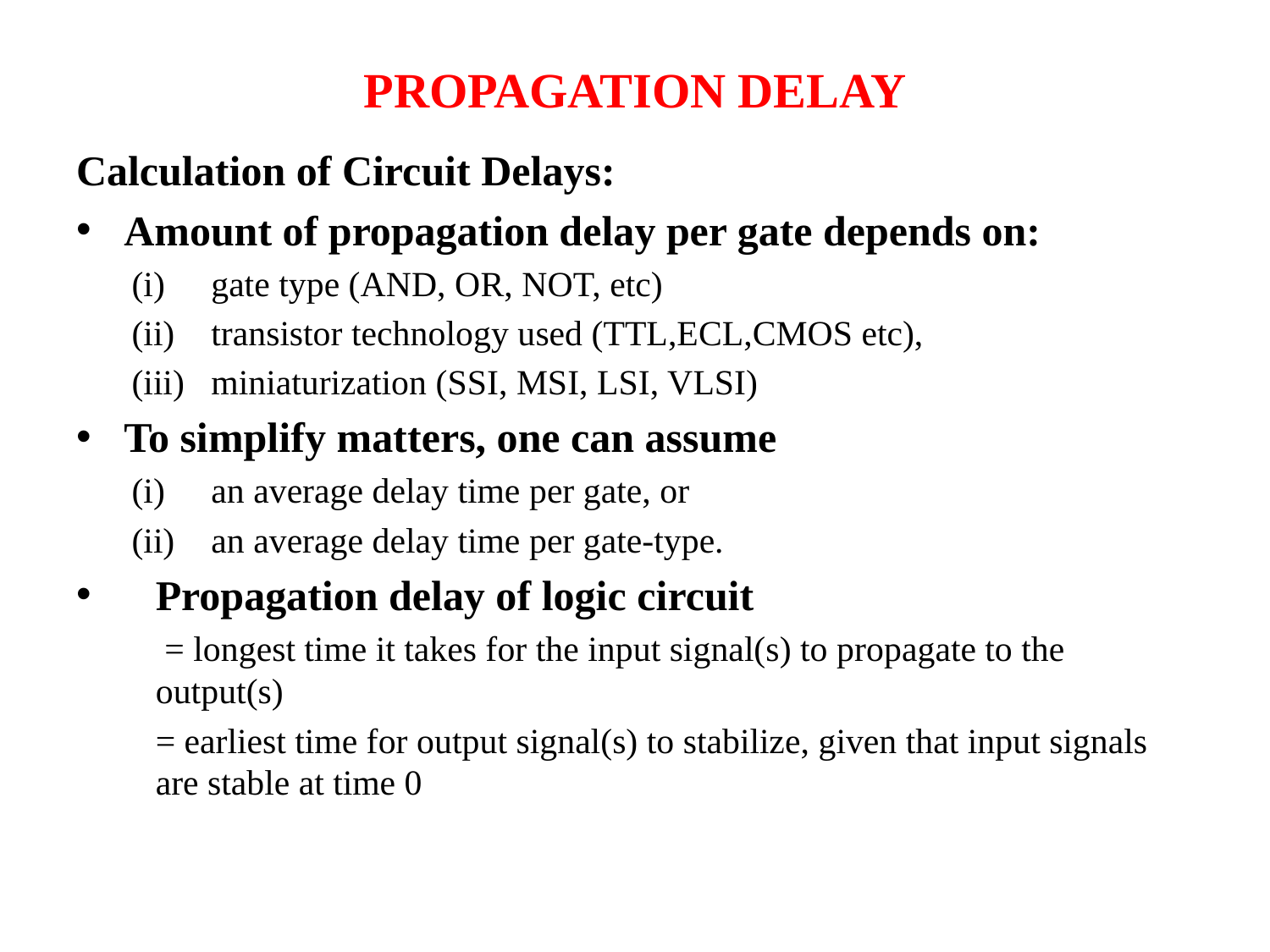

# PROPAGATION DELAY
Calculation of Circuit Delays:
Amount of propagation delay per gate depends on:
gate type (AND, OR, NOT, etc)
transistor technology used (TTL,ECL,CMOS etc),
miniaturization (SSI, MSI, LSI, VLSI)
To simplify matters, one can assume
an average delay time per gate, or
an average delay time per gate-type.
Propagation delay of logic circuit
	 = longest time it takes for the input signal(s) to propagate to the output(s)
	= earliest time for output signal(s) to stabilize, given that input signals are stable at time 0